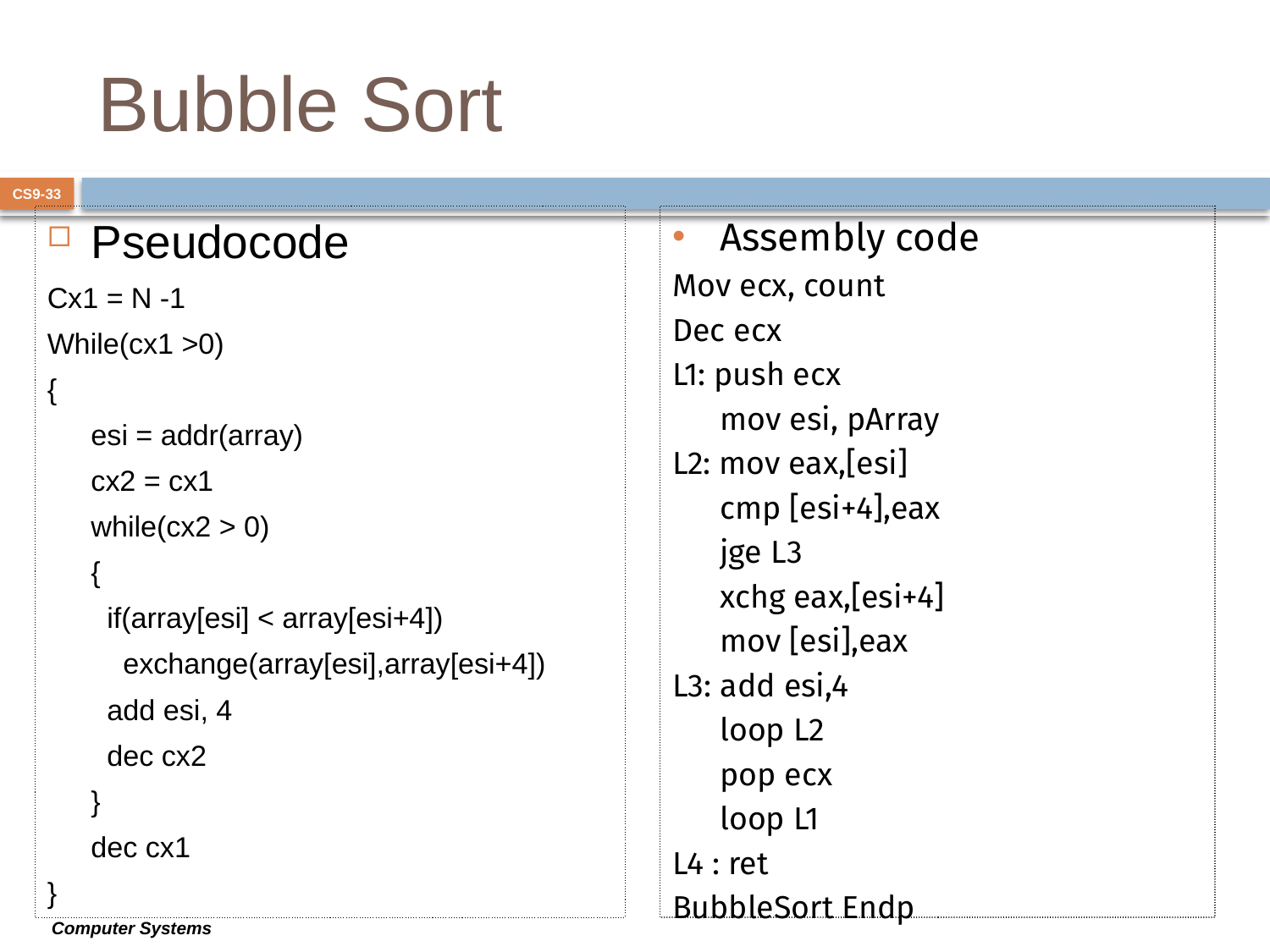

# Bubble Sort
CS9-33
Pseudocode
Cx1 = N -1
While(cx1 >0)
{
	esi = addr(array)
	cx2 = cx1
	while(cx2 > 0)
	{
	  if(array[esi] < array[esi+4])
	    exchange(array[esi],array[esi+4])
	  add esi, 4
	  dec cx2
	}
	dec cx1
}
Assembly code
Mov ecx, count
Dec ecx
L1: push ecx
	mov esi, pArray
L2: mov eax,[esi]
	cmp [esi+4],eax
	jge L3
	xchg eax,[esi+4]
	mov [esi],eax
L3: add esi,4
	loop L2
	pop ecx
	loop L1
L4 : ret
BubbleSort Endp